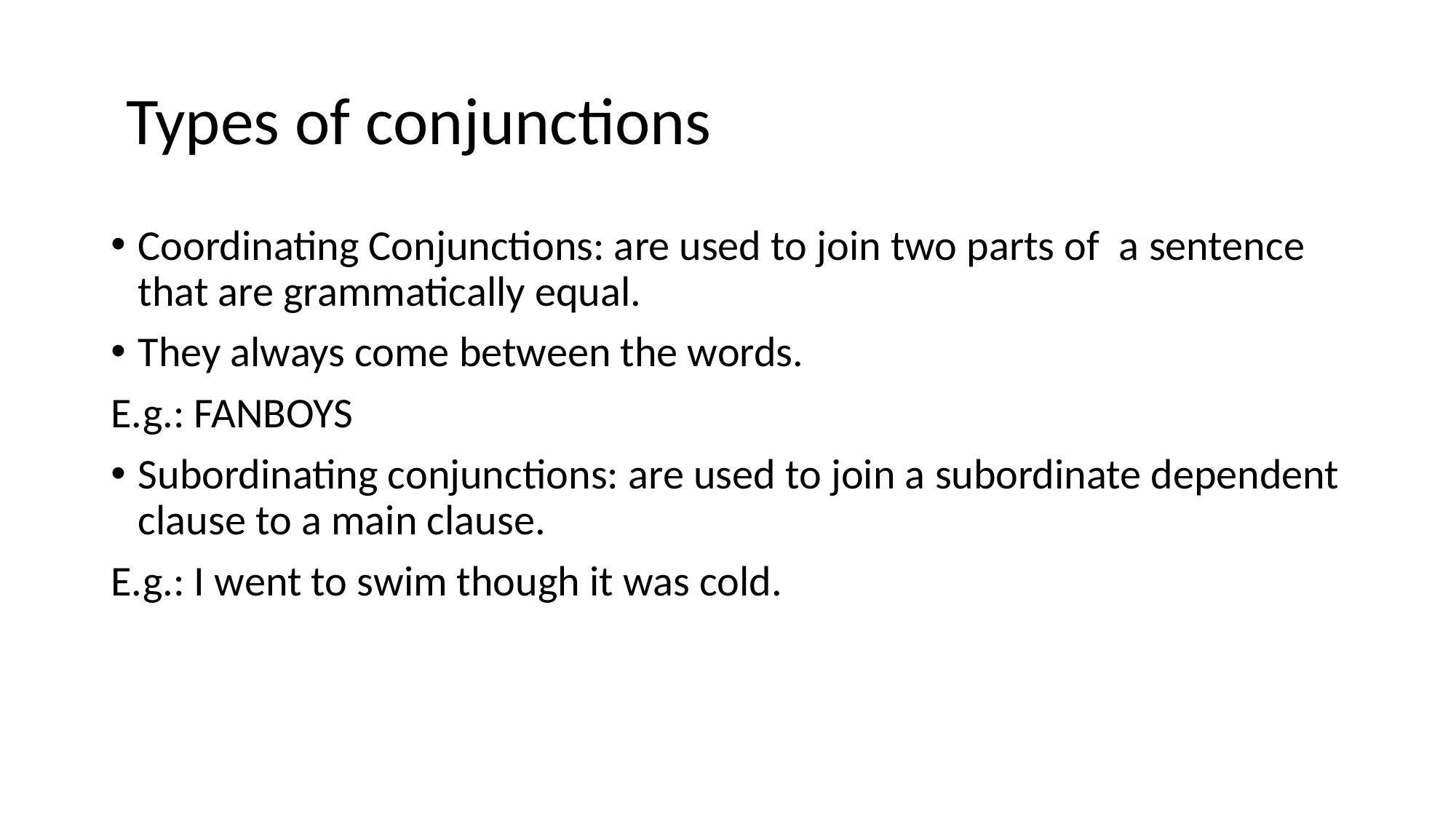

# Types of conjunctions
Coordinating Conjunctions: are used to join two parts of  a sentence that are grammatically equal.
They always come between the words.
E.g.: FANBOYS
Subordinating conjunctions: are used to join a subordinate dependent clause to a main clause.
E.g.: I went to swim though it was cold.